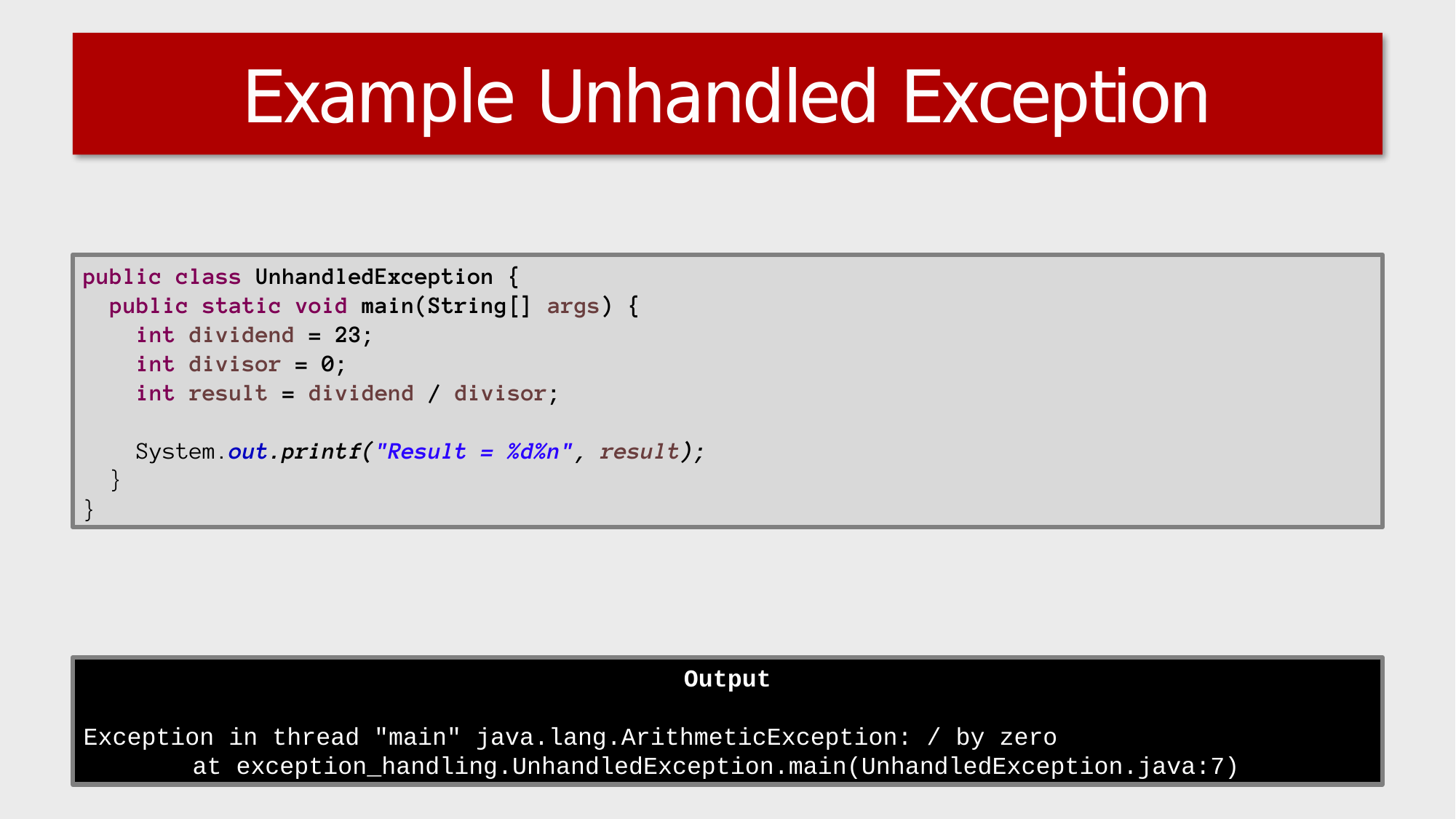

# Example Unhandled Exception
public class UnhandledException {
  public static void main(String[] args) {
    int dividend = 23;
    int divisor = 0;
    int result = dividend / divisor;

    System.out.printf("Result = %d%n", result);
  }
}
Output

Exception in thread "main" java.lang.ArithmeticException: / by zero
	at exception_handling.UnhandledException.main(UnhandledException.java:7).